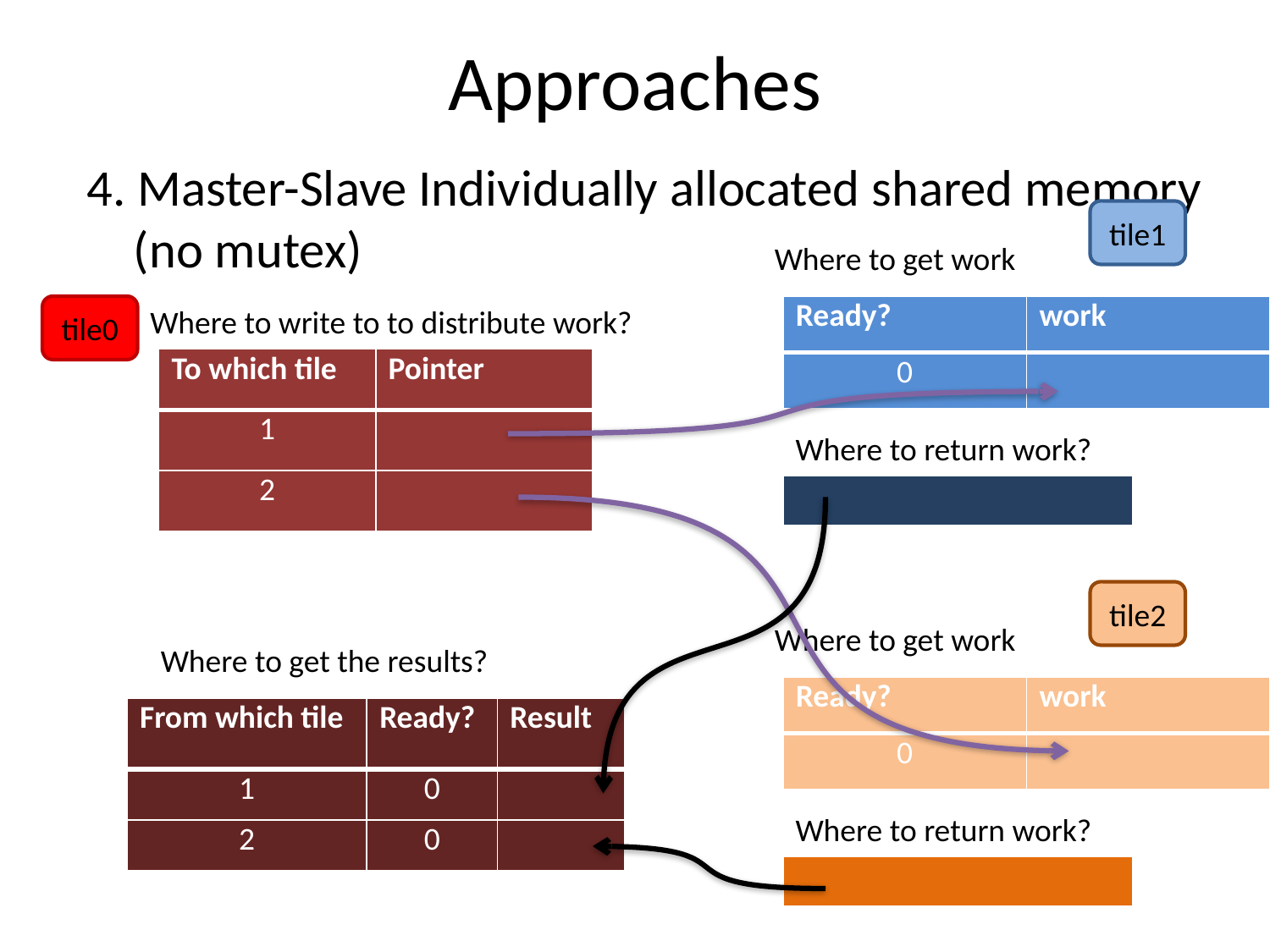

# Approaches
4. Master-Slave Individually allocated shared memory
(no mutex)
tile1
Where to get work
tile0
| Ready? | work |
| --- | --- |
| 0 |  |
Where to write to to distribute work?
| To which tile | Pointer |
| --- | --- |
| 1 |  |
| 2 |  |
Where to return work?
|  |
| --- |
tile2
Where to get work
Where to get the results?
| Ready? | work |
| --- | --- |
| 0 |  |
| From which tile | Ready? | Result |
| --- | --- | --- |
| 1 | 0 |  |
| 2 | 0 |  |
Where to return work?
|  |
| --- |